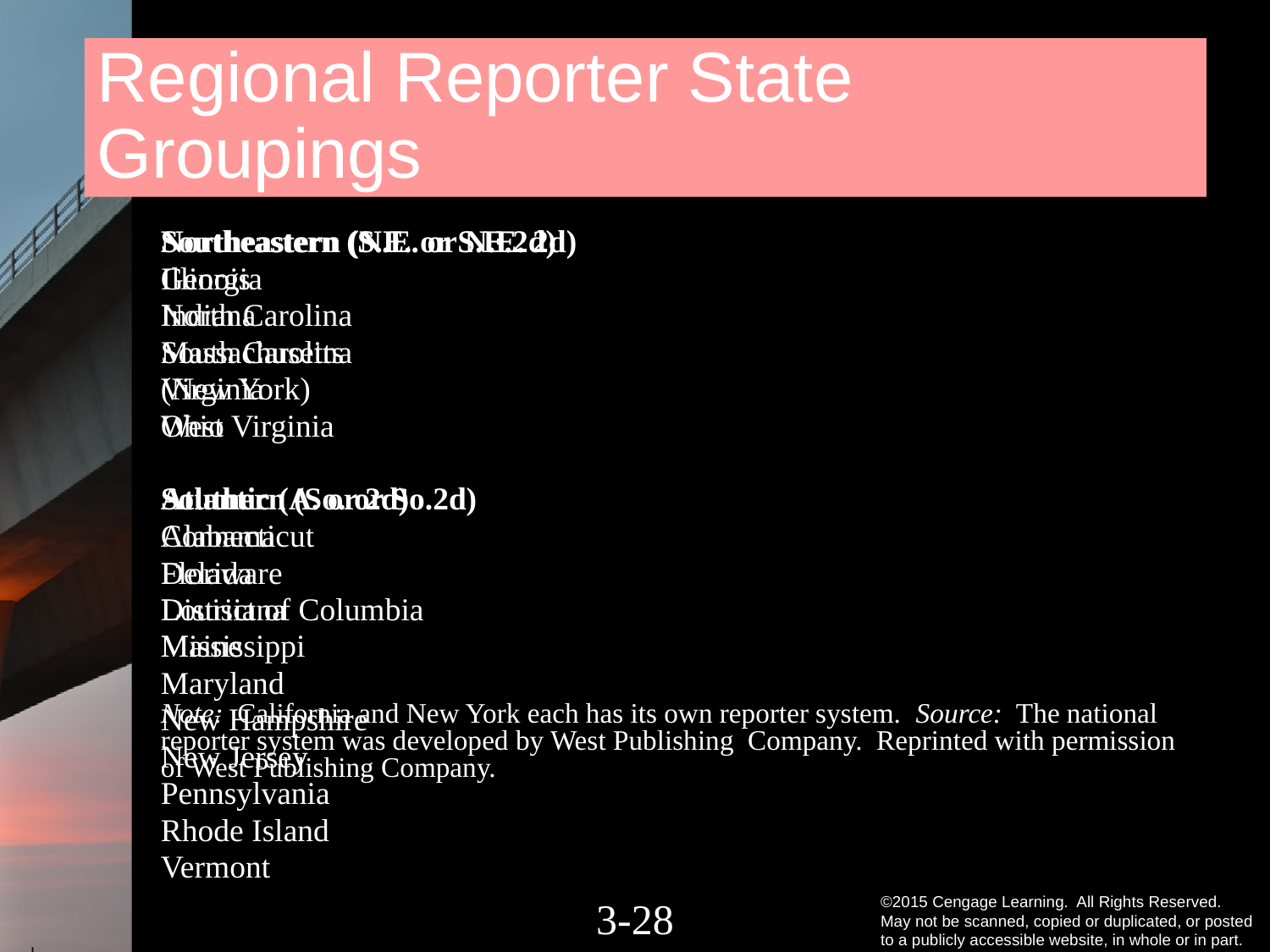

# Regional Reporter State Groupings
Northeastern (N.E. or N.E. 2d)
Illinois
Indiana
Massachusetts
(New York)
Ohio

Atlantic (A. or 2d)
Connecticut
Delaware
District of Columbia
Maine
Maryland
New Hampshire
New Jersey
Pennsylvania
Rhode Island
Vermont

Southeastern (S.E. or S.E.2d)
Georgia
North Carolina
South Carolina
Virginia
West Virginia

Southern (So. or So.2d)
Alabama
Florida
Louisiana
Mississippi

Note:  California and New York each has its own reporter system.  Source:  The national reporter system was developed by West Publishing  Company.  Reprinted with permission of West Publishing Company.
3-28